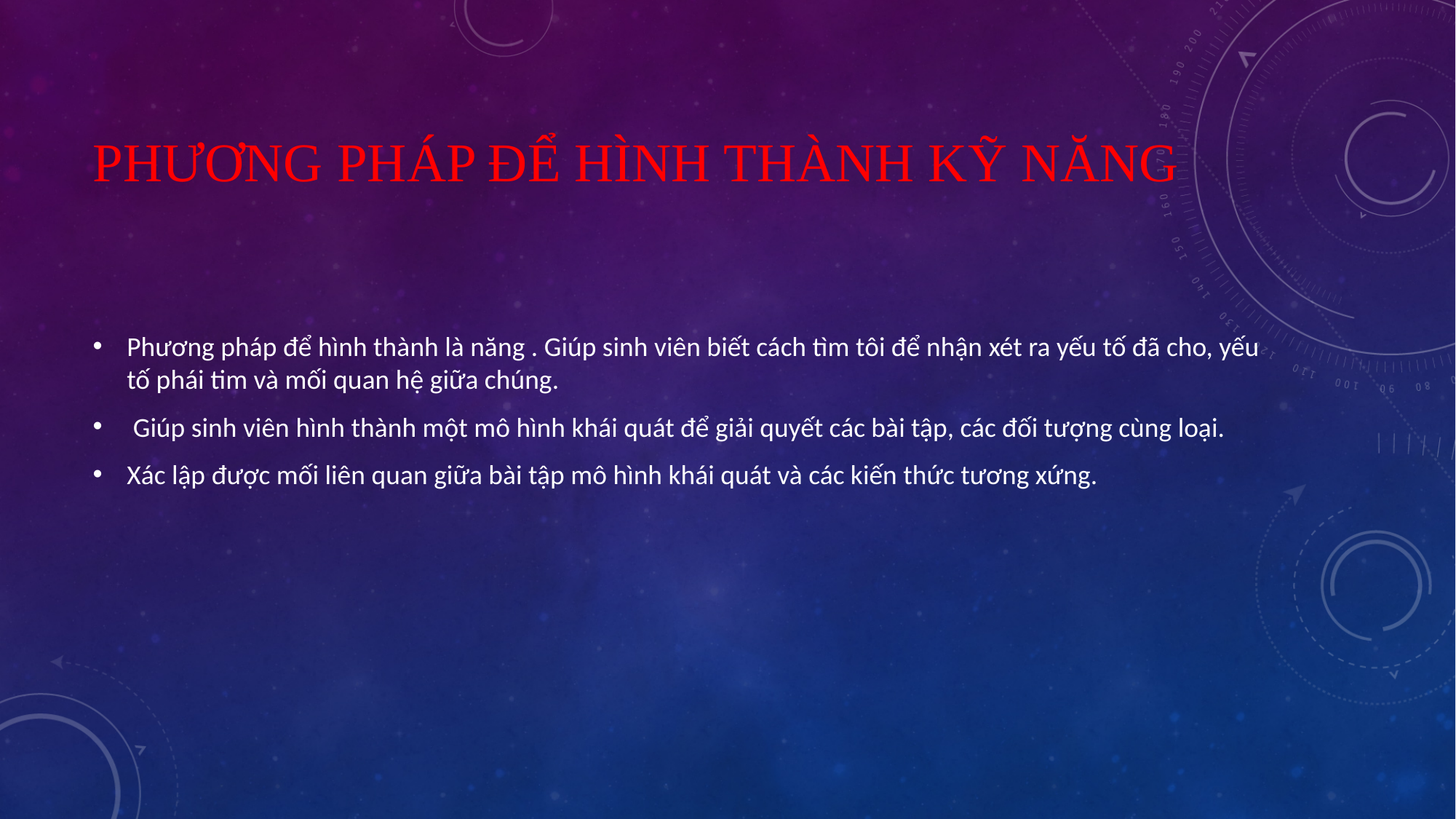

# Phương pháp để hình thành kỹ năng
Phương pháp để hình thành là năng . Giúp sinh viên biết cách tìm tôi để nhận xét ra yếu tố đã cho, yếu tố phái tim và mối quan hệ giữa chúng.
 Giúp sinh viên hình thành một mô hình khái quát để giải quyết các bài tập, các đối tượng cùng loại.
Xác lập được mối liên quan giữa bài tập mô hình khái quát và các kiến thức tương xứng.